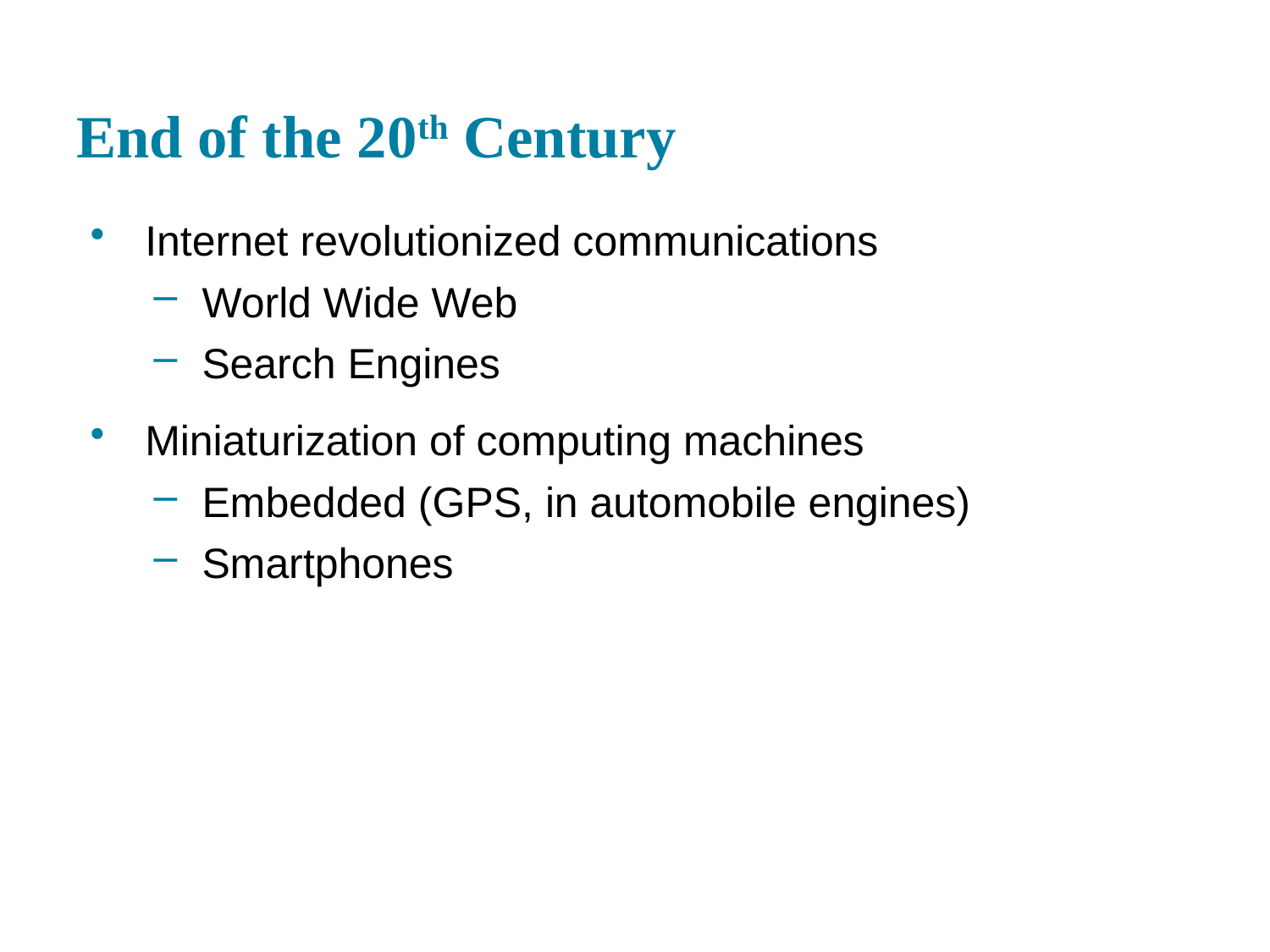

# End of the 20th Century
Internet revolutionized communications
World Wide Web
Search Engines
Miniaturization of computing machines
Embedded (GPS, in automobile engines)
Smartphones